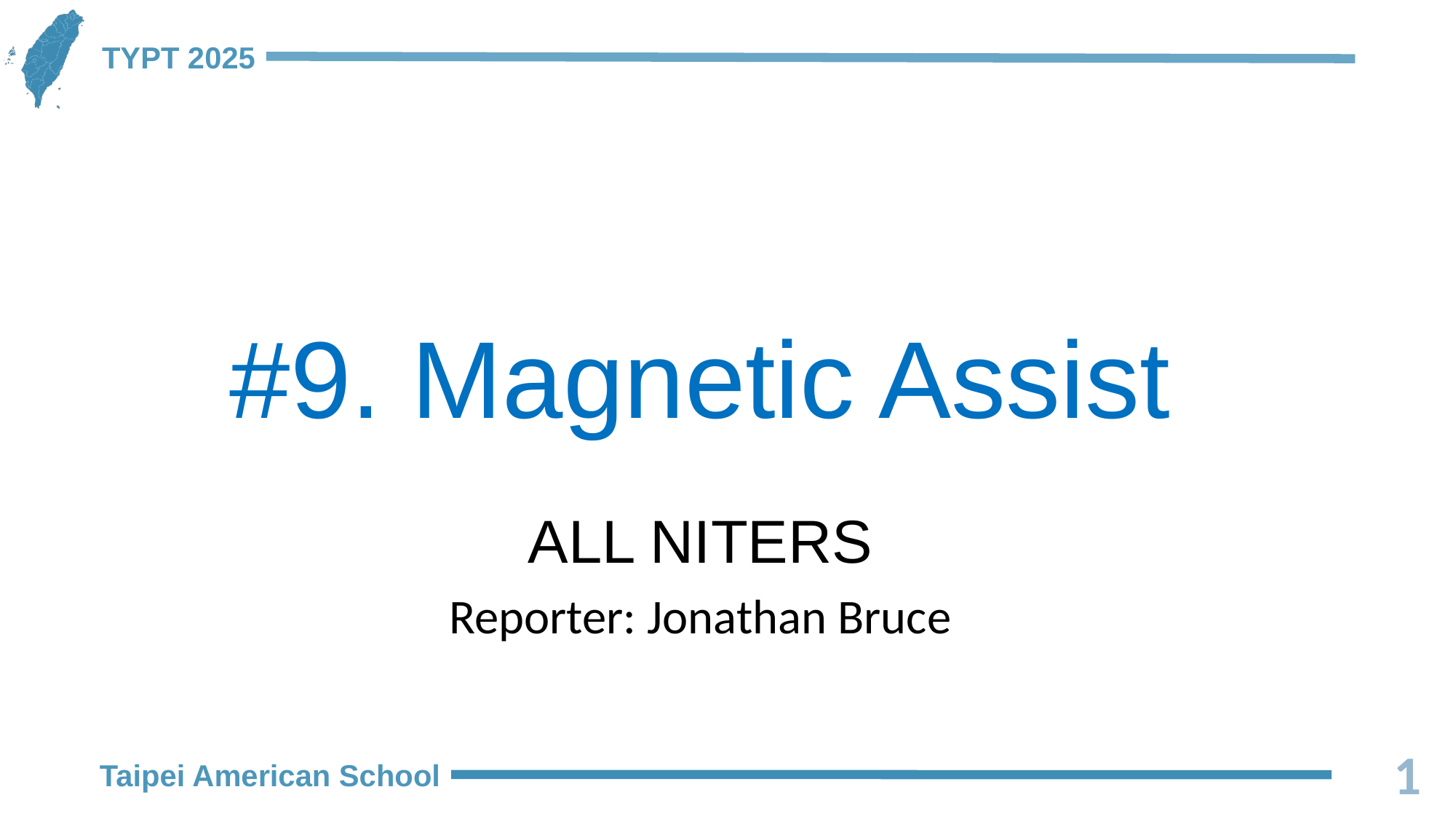

# #9. Magnetic Assist
ALL NITERS
Reporter: Jonathan Bruce
1